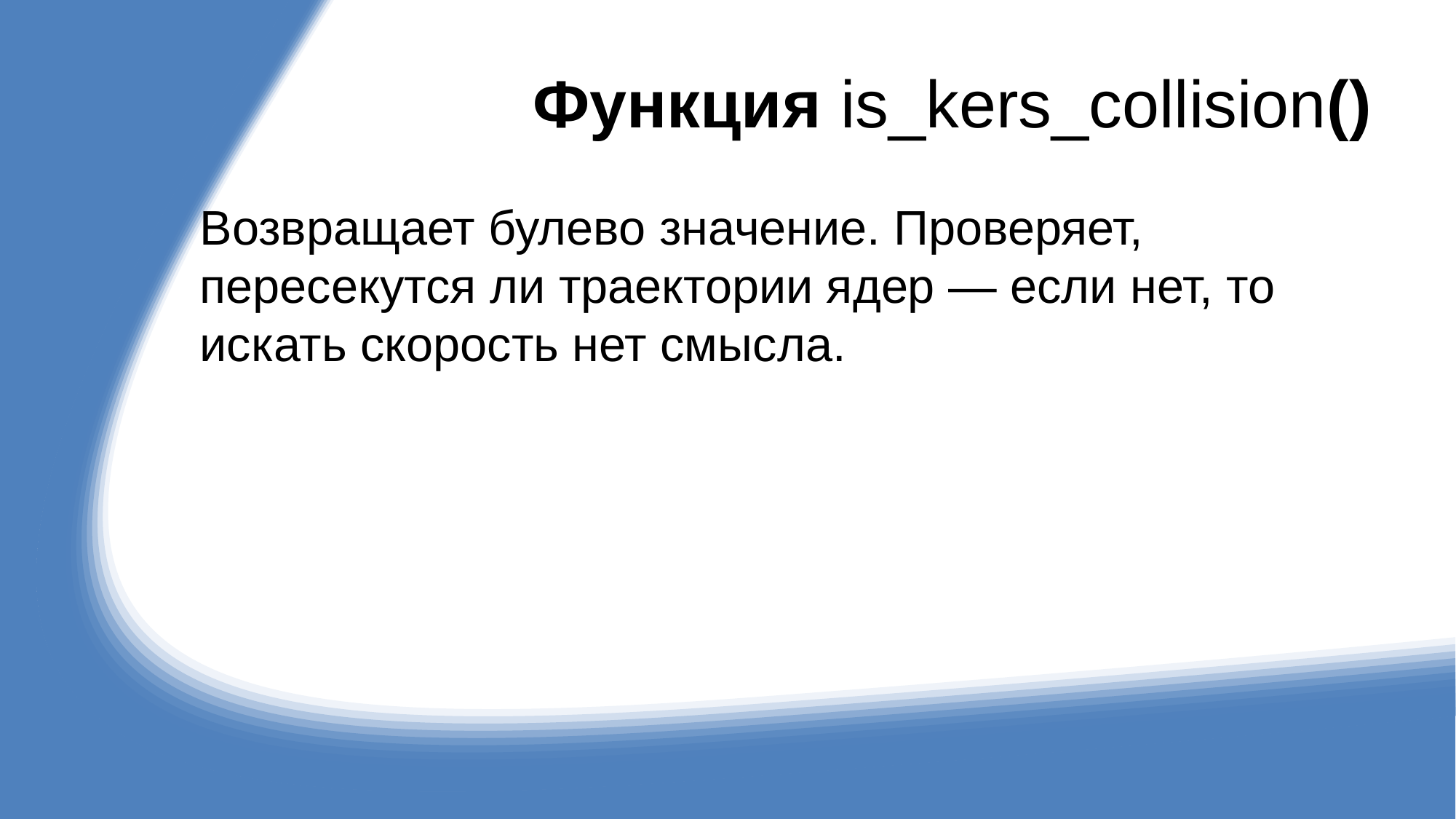

# Функция is_kers_collision()
Возвращает булево значение. Проверяет, пересекутся ли траектории ядер — если нет, то искать скорость нет смысла.